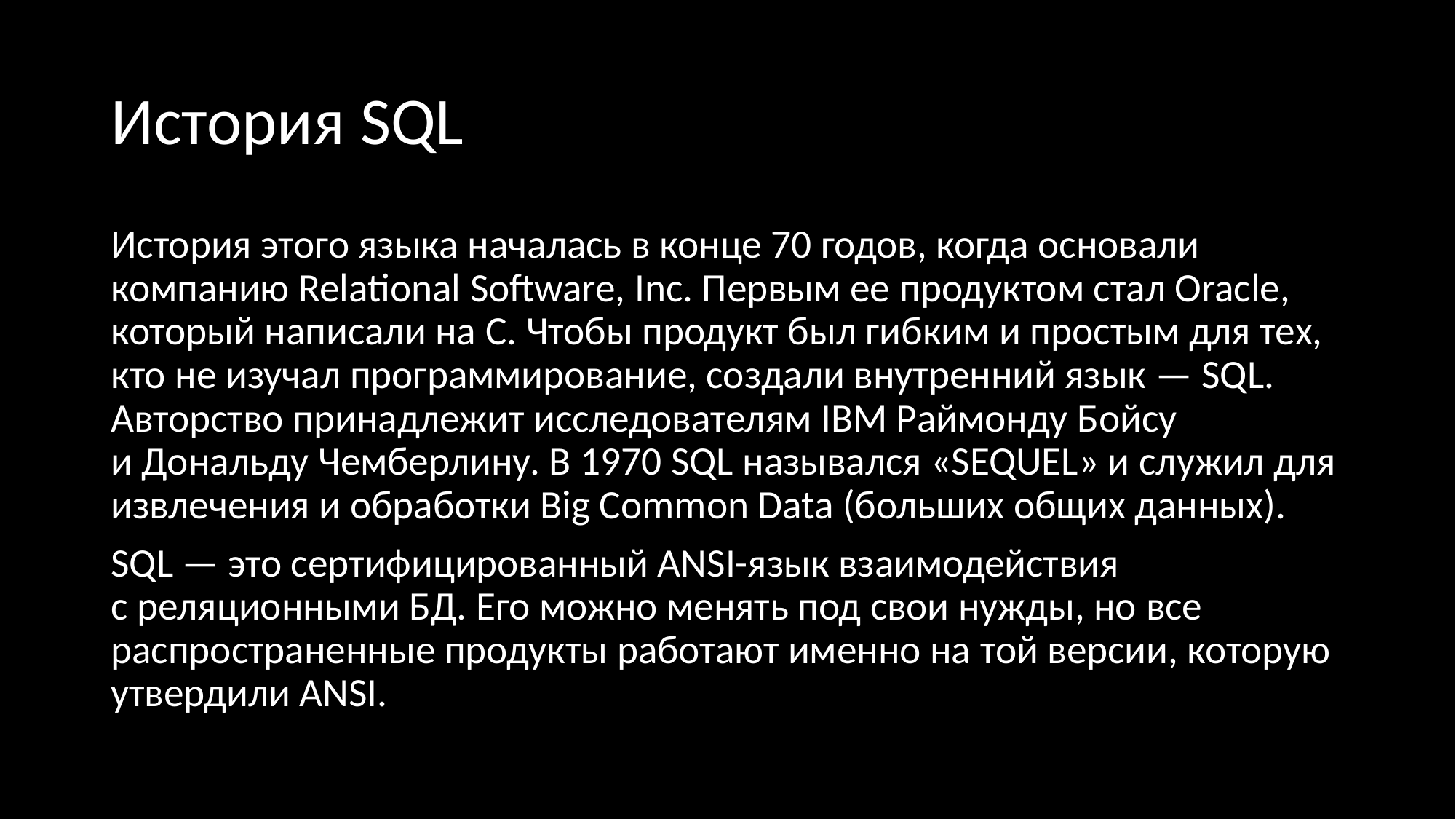

# История SQL
История этого языка началась в конце 70 годов, когда основали компанию Relational Software, Inc. Первым ее продуктом стал Oracle, который написали на C. Чтобы продукт был гибким и простым для тех, кто не изучал программирование, создали внутренний язык — SQL. Авторство принадлежит исследователям IBM Раймонду Бойсу и Дональду Чемберлину. В 1970 SQL назывался «SEQUEL» и служил для извлечения и обработки Big Common Data (больших общих данных).
SQL — это сертифицированный ANSI-язык взаимодействия с реляционными БД. Его можно менять под свои нужды, но все распространенные продукты работают именно на той версии, которую утвердили ANSI.